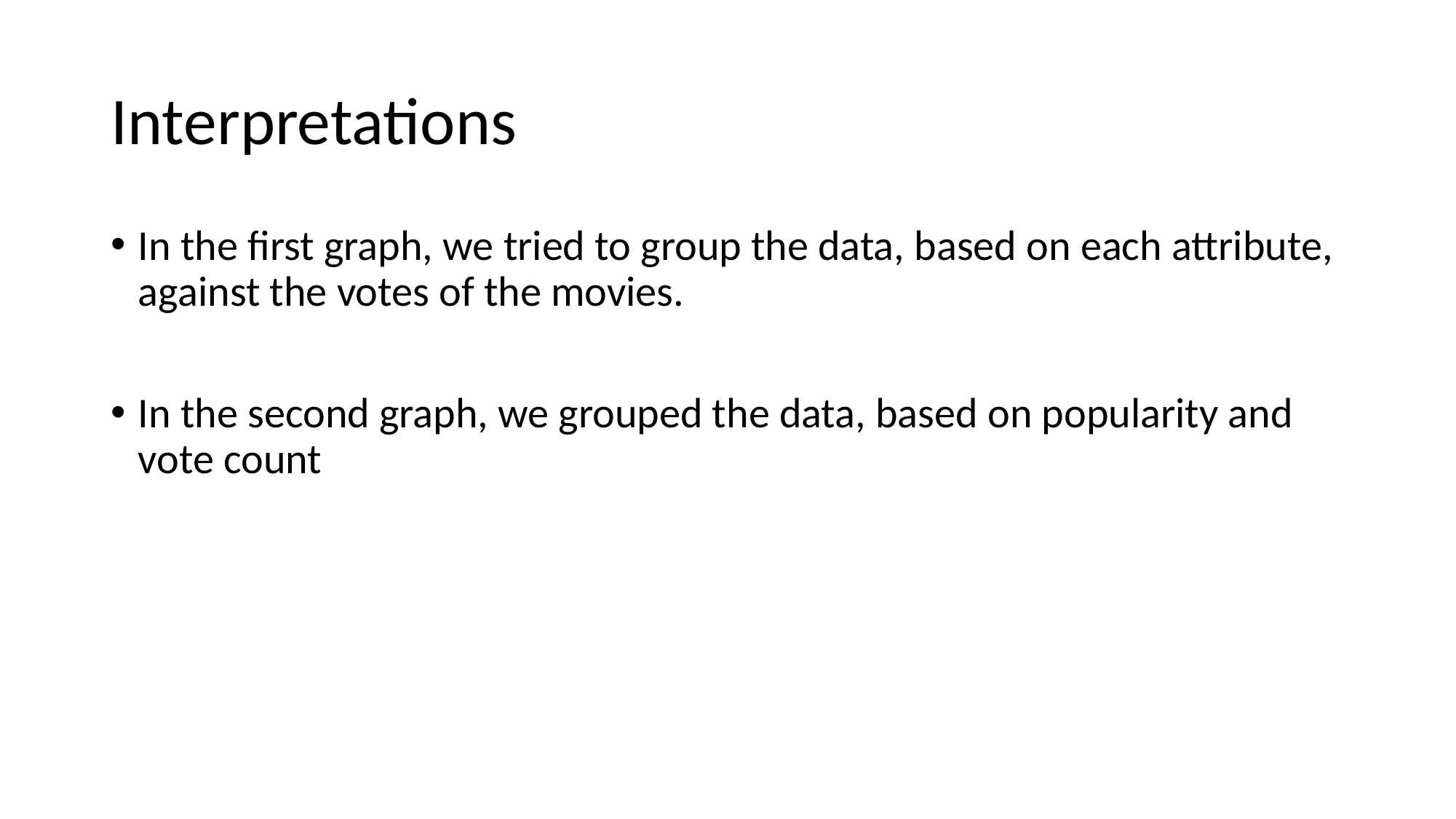

# Interpretations
In the first graph, we tried to group the data, based on each attribute, against the votes of the movies.

In the second graph, we grouped the data, based on popularity and vote count